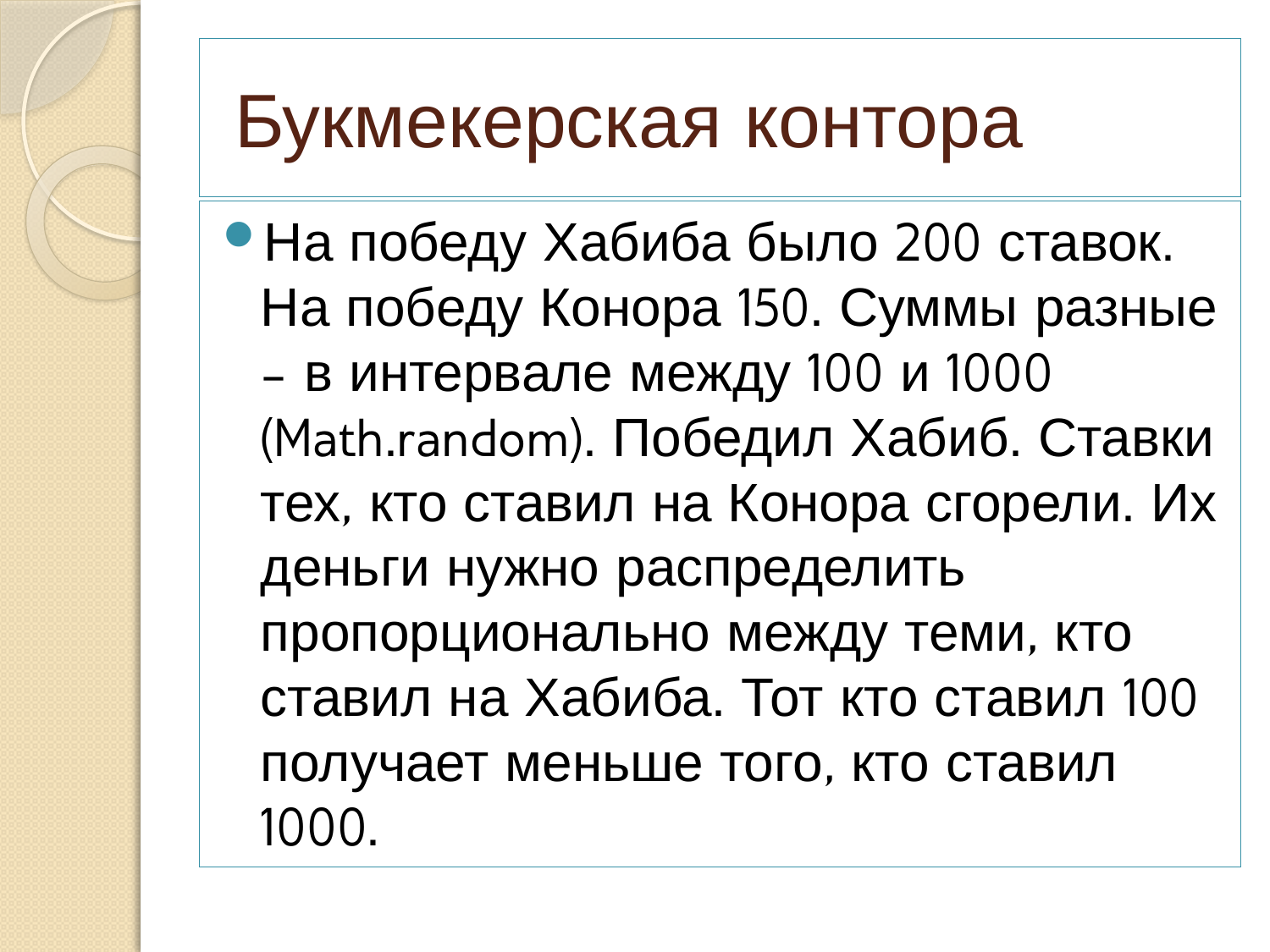

# Букмекерская контора
На победу Хабиба было 200 ставок. На победу Конора 150. Суммы разные – в интервале между 100 и 1000 (Math.random). Победил Хабиб. Ставки тех, кто ставил на Конора сгорели. Их деньги нужно распределить пропорционально между теми, кто ставил на Хабиба. Тот кто ставил 100 получает меньше того, кто ставил 1000.